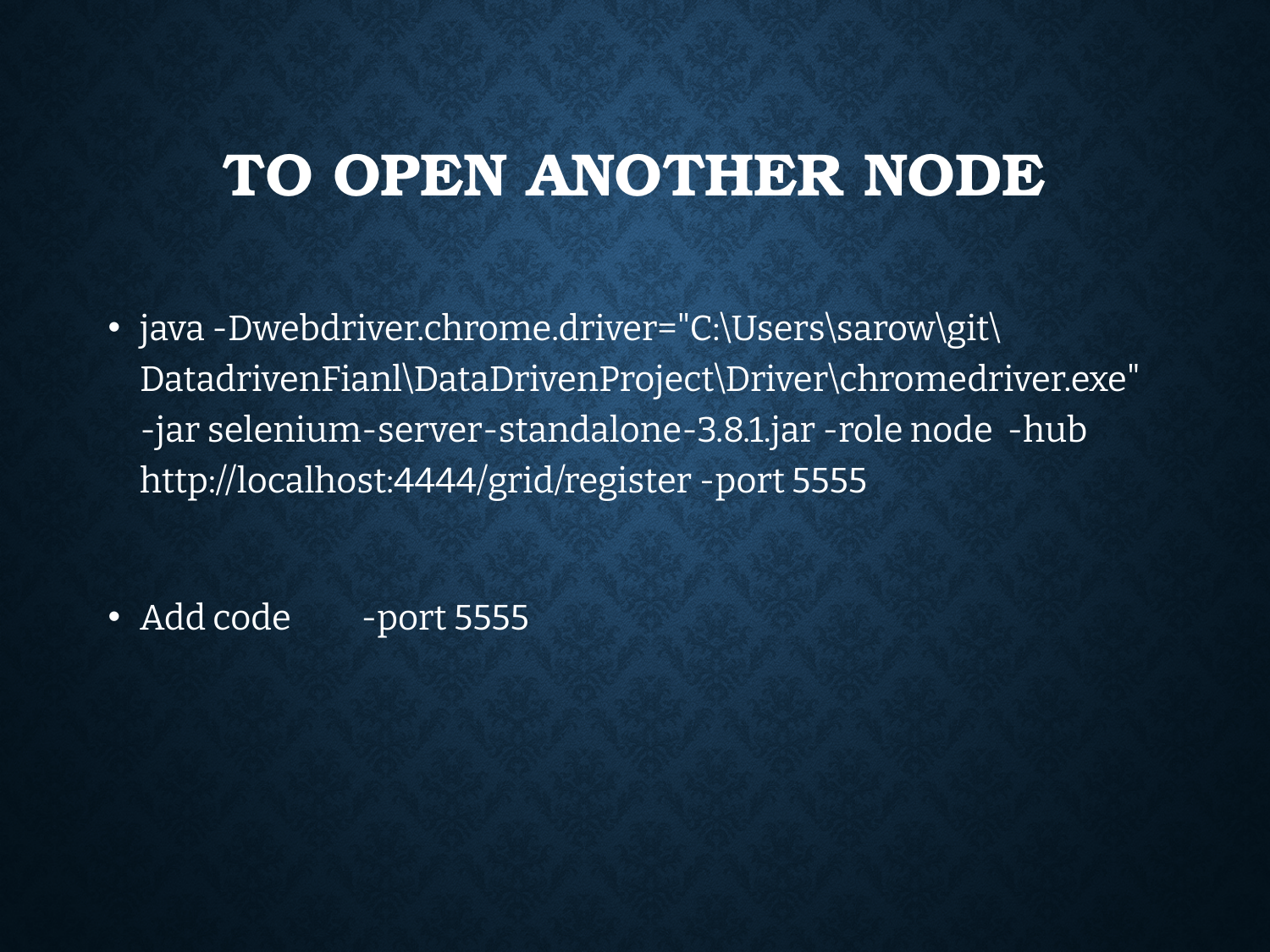

# To open Another node
java -Dwebdriver.chrome.driver="C:\Users\sarow\git\DatadrivenFianl\DataDrivenProject\Driver\chromedriver.exe" -jar selenium-server-standalone-3.8.1.jar -role node  -hub http://localhost:4444/grid/register -port 5555

Add code          -port 5555